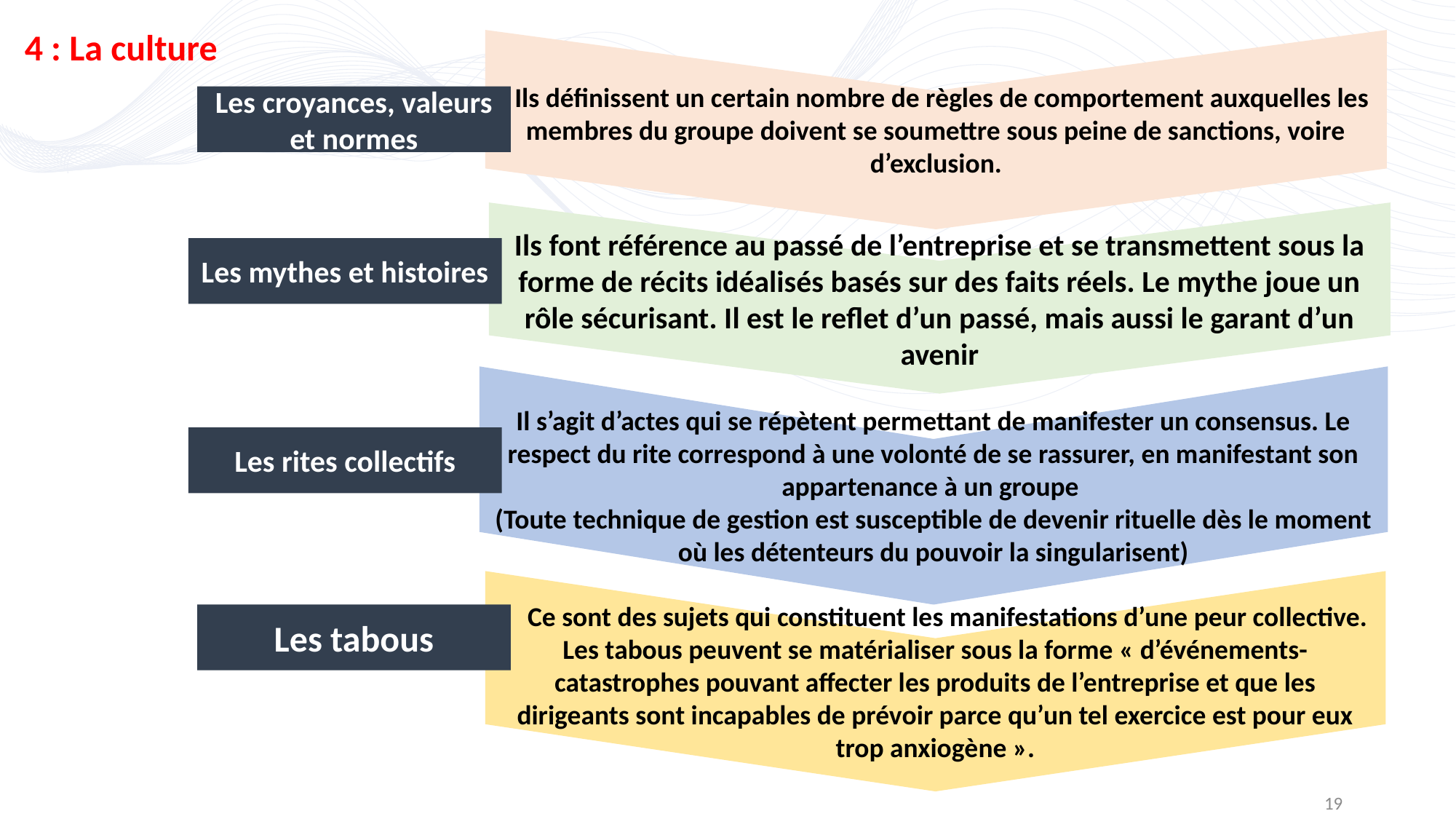

Ils définissent un certain nombre de règles de comportement auxquelles les membres du groupe doivent se soumettre sous peine de sanctions, voire d’exclusion.

Ils font référence au passé de l’entreprise et se transmettent sous la forme de récits idéalisés basés sur des faits réels. Le mythe joue un rôle sécurisant. Il est le reflet d’un passé, mais aussi le garant d’un avenir
4 : La culture
Il s’agit d’actes qui se répètent permettant de manifester un consensus. Le respect du rite correspond à une volonté de se rassurer, en manifestant son appartenance à un groupe
(Toute technique de gestion est susceptible de devenir rituelle dès le moment où les détenteurs du pouvoir la singularisent)
Les croyances, valeurs et normes
    Ce sont des sujets qui constituent les manifestations d’une peur collective. Les tabous peuvent se matérialiser sous la forme « d’événements-catastrophes pouvant affecter les produits de l’entreprise et que les dirigeants sont incapables de prévoir parce qu’un tel exercice est pour eux trop anxiogène ».
Les mythes et histoires
Les rites collectifs
Les tabous
19